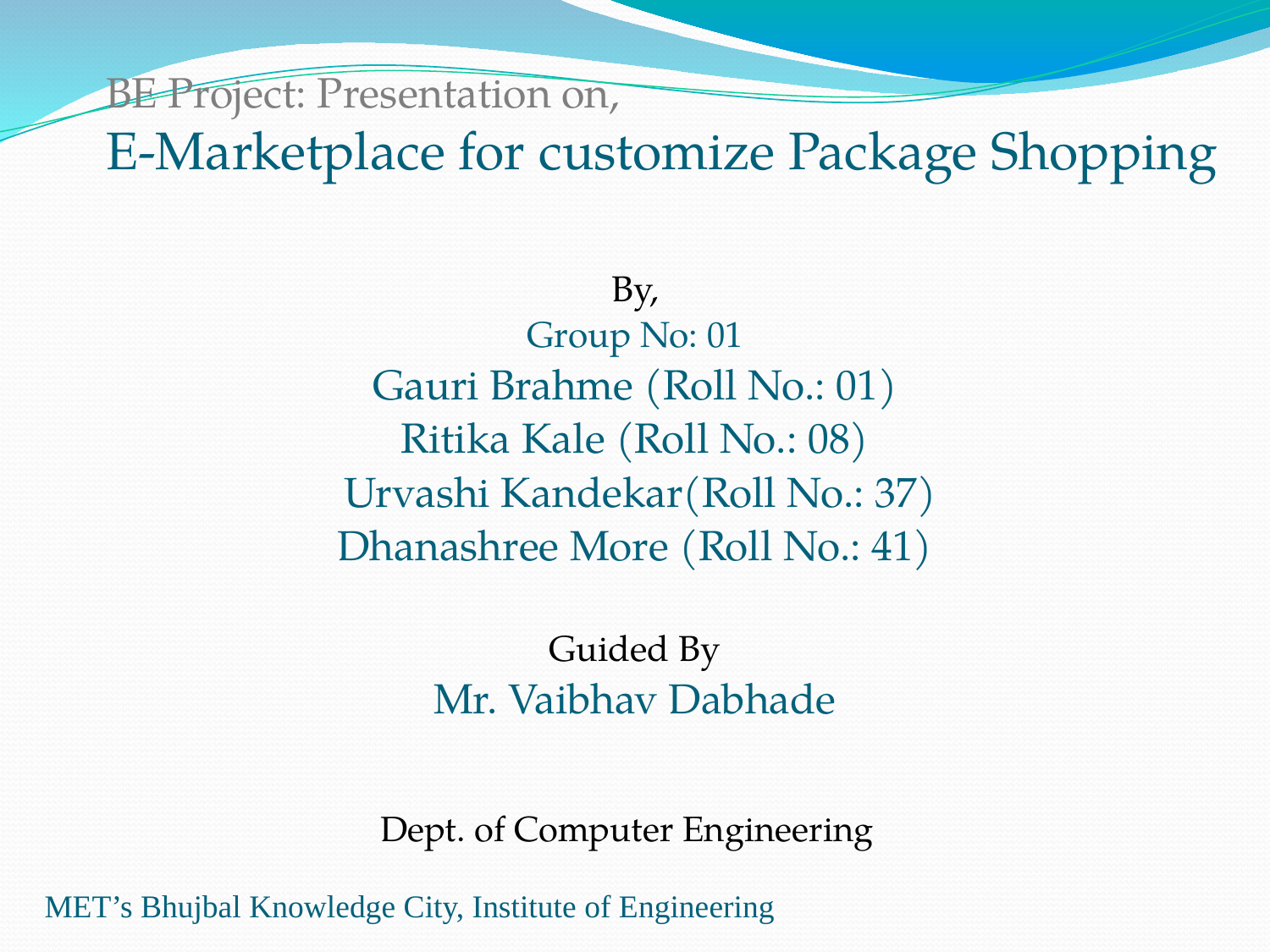

# BE Project: Presentation on, E-Marketplace for customize Package Shopping
By,
Group No: 01
Gauri Brahme (Roll No.: 01)
Ritika Kale (Roll No.: 08)
 Urvashi Kandekar(Roll No.: 37)
Dhanashree More (Roll No.: 41)

Guided By
Mr. Vaibhav Dabhade

                                 Dept. of Computer Engineering
MET’s Bhujbal Knowledge City, Institute of Engineering